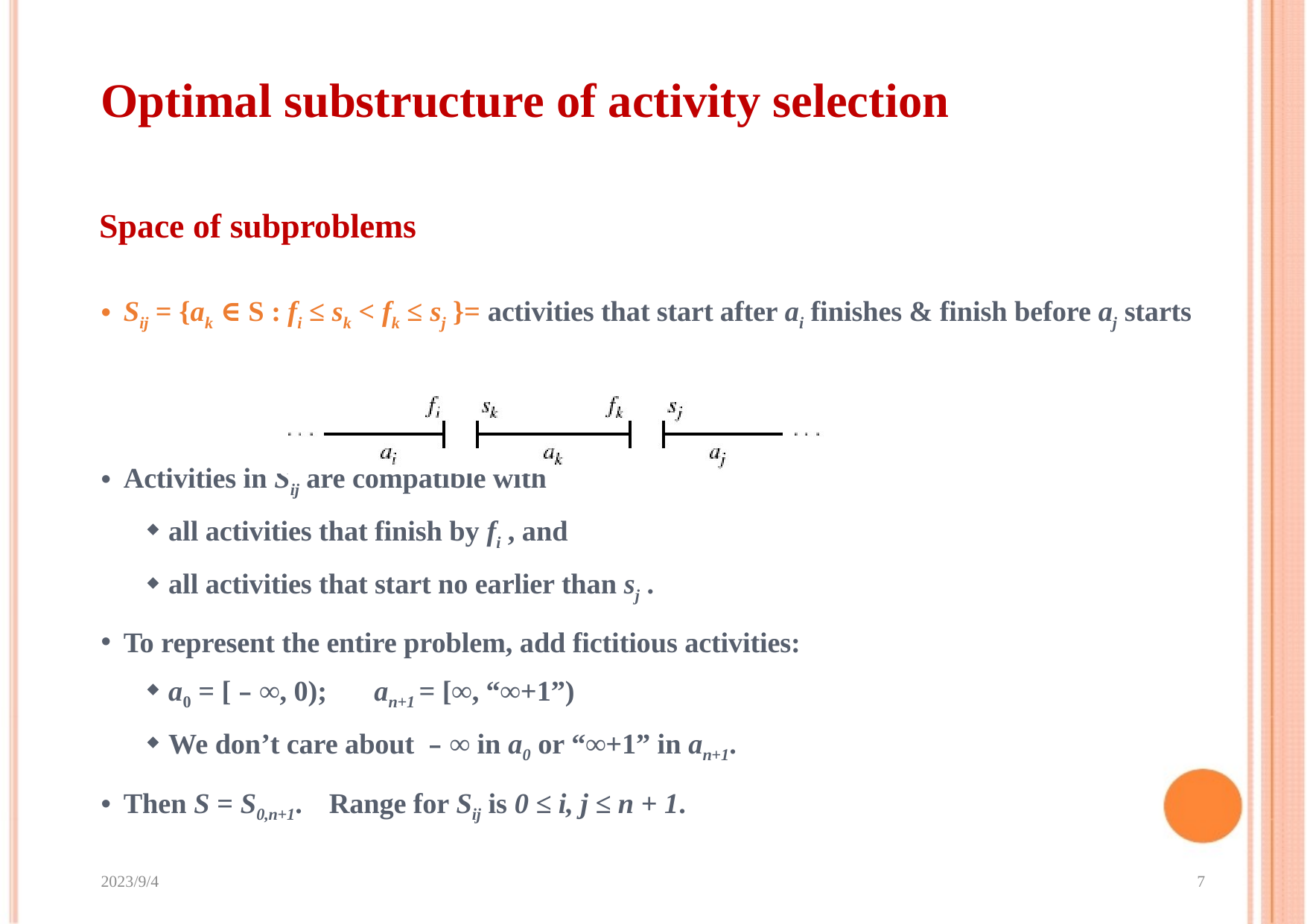

# Optimal substructure of activity selection
Space of subproblems
Sij = {ak ∈ S : fi ≤ sk < fk ≤ sj }= activities that start after ai finishes & finish before aj starts

Activities in Sij are compatible with
all activities that finish by fi , and
all activities that start no earlier than sj .
To represent the entire problem, add fictitious activities:
a0 = [﹣∞, 0);	an+1 = [∞, “∞+1”)
We don’t care about ﹣∞ in a0 or “∞+1” in an+1.
Then S = S0,n+1.	Range for Sij is 0 ≤ i, j ≤ n + 1.

2023/9/4
7